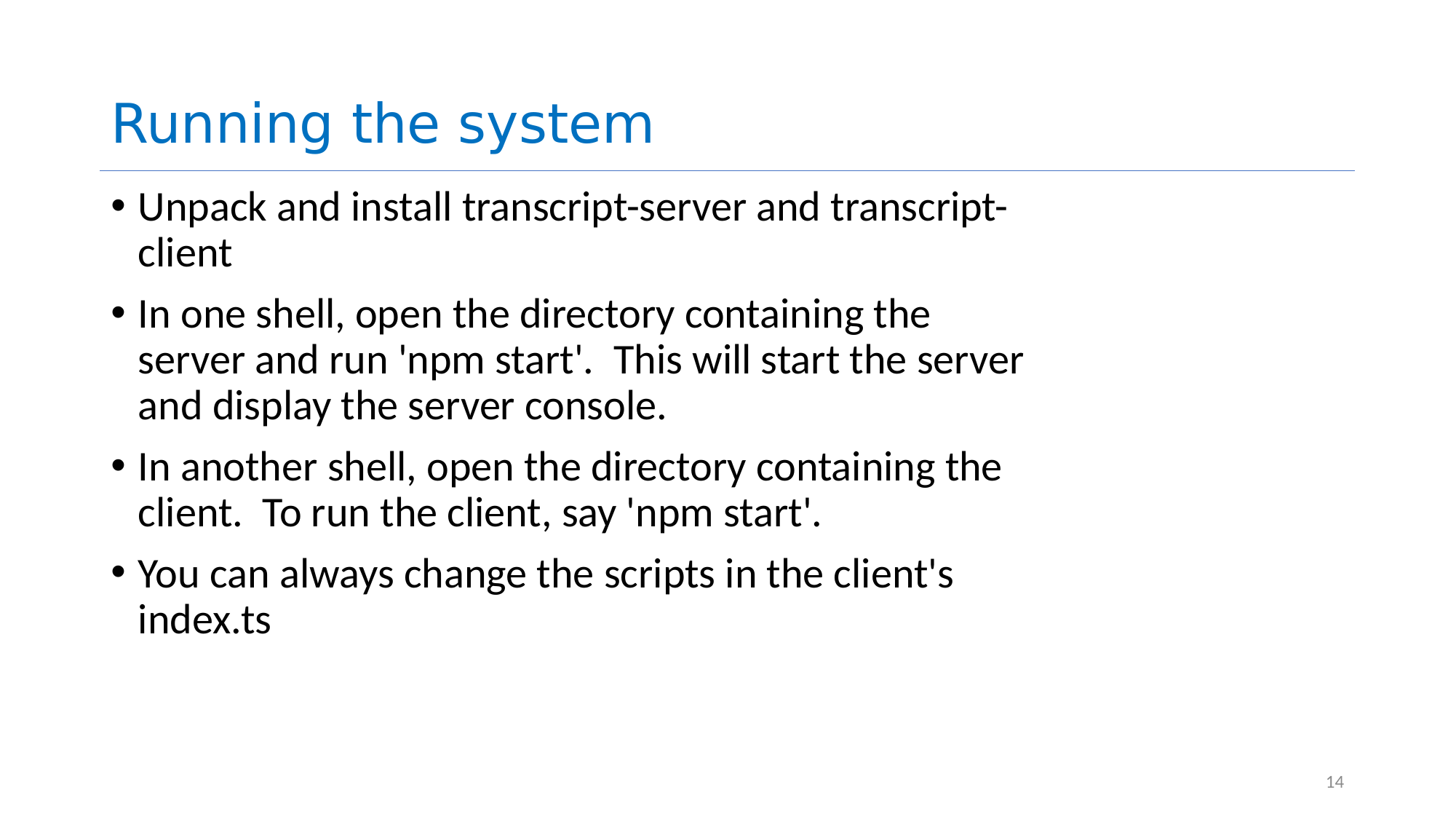

# Running the system
Unpack and install transcript-server and transcript-client
In one shell, open the directory containing the server and run 'npm start'.  This will start the server and display the server console.
In another shell, open the directory containing the client.  To run the client, say 'npm start'.
You can always change the scripts in the client's index.ts
14